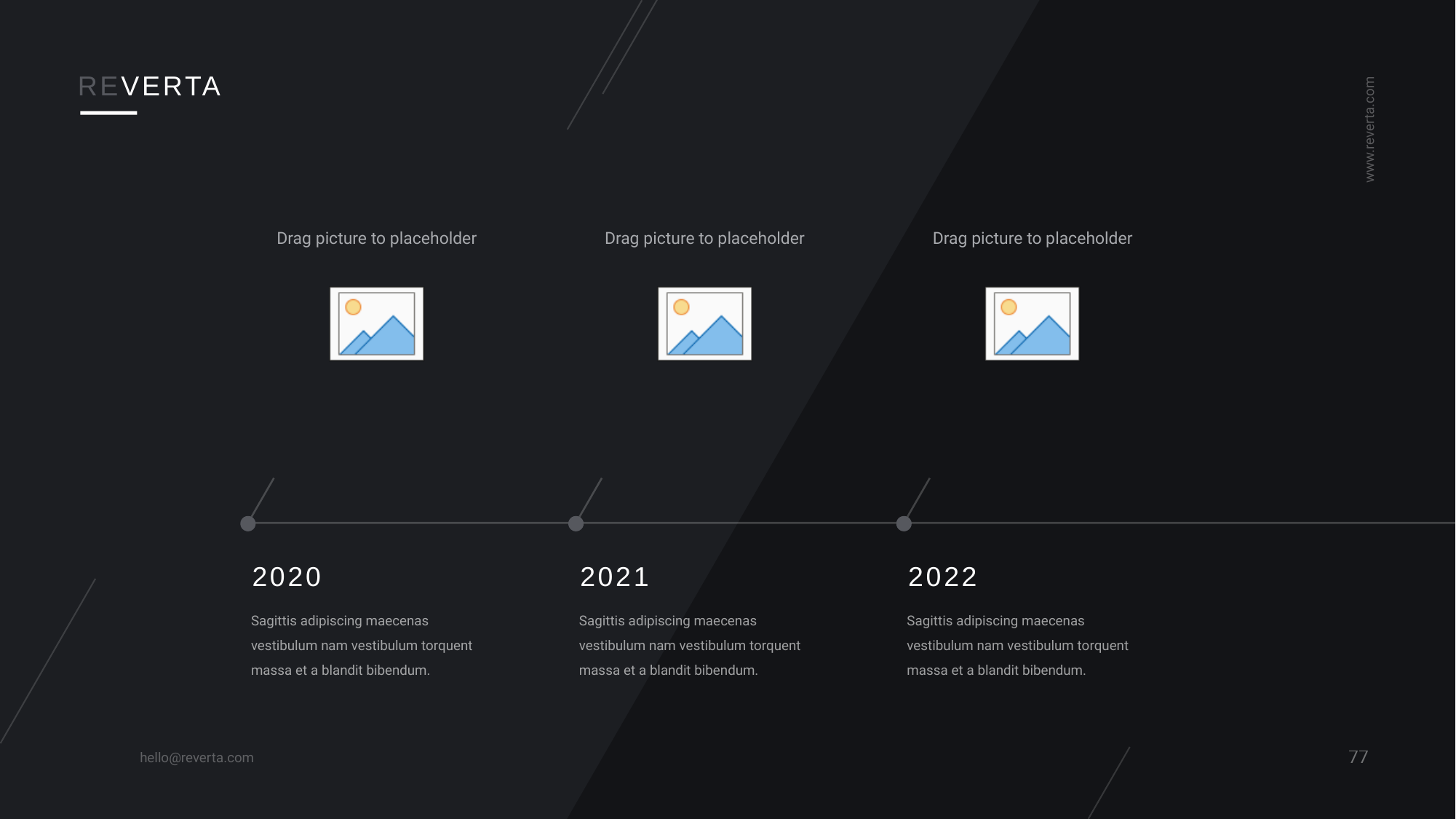

REVERTA

www.reverta.com

2020
2021
2022

Sagittis adipiscing maecenas vestibulum nam vestibulum torquent massa et a blandit bibendum.
Sagittis adipiscing maecenas vestibulum nam vestibulum torquent massa et a blandit bibendum.
Sagittis adipiscing maecenas vestibulum nam vestibulum torquent massa et a blandit bibendum.
77
hello@reverta.com